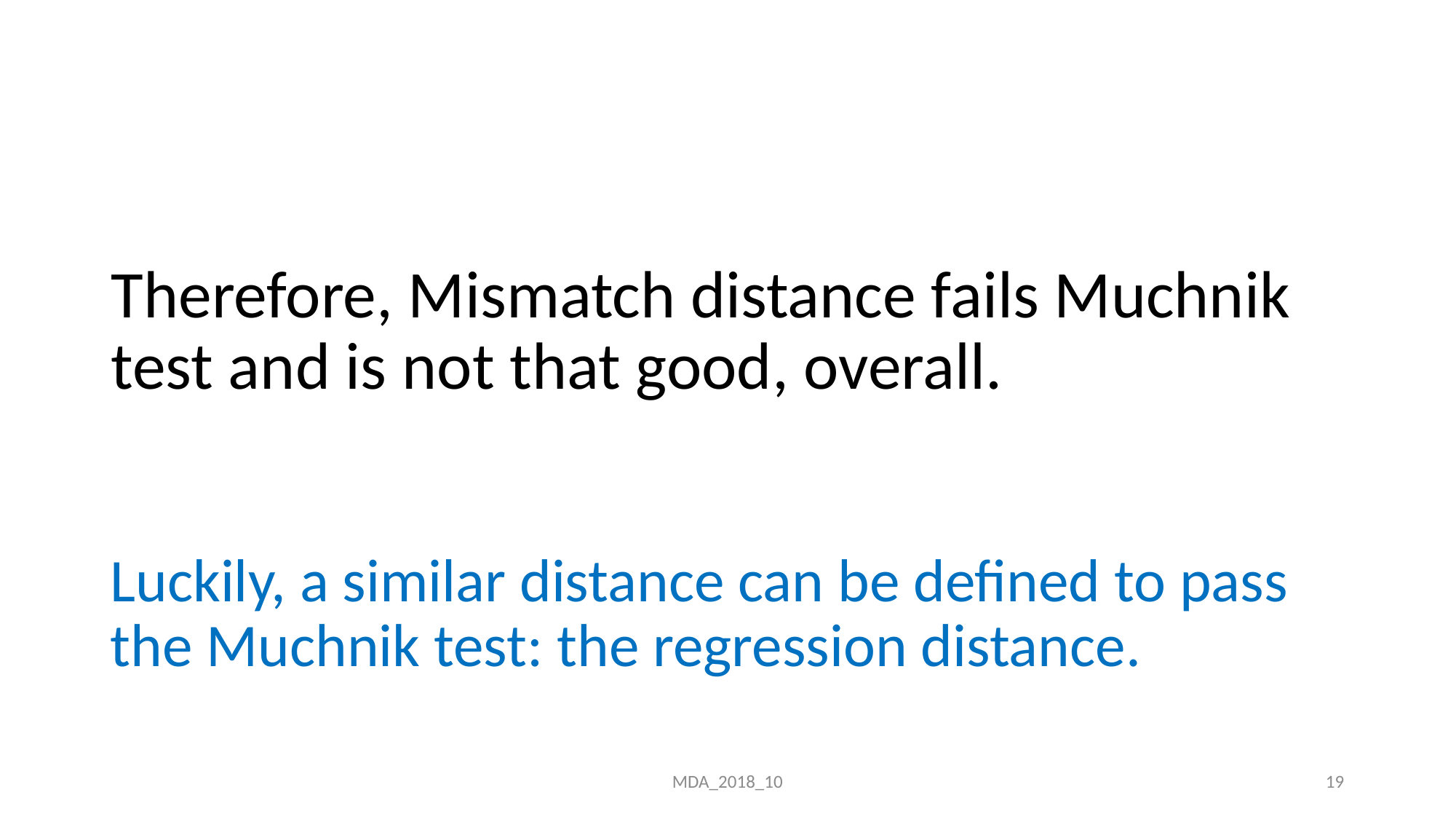

# Therefore, Mismatch distance fails Muchnik test and is not that good, overall.

Luckily, a similar distance can be defined to pass the Muchnik test: the regression distance.
MDA_2018_10
19